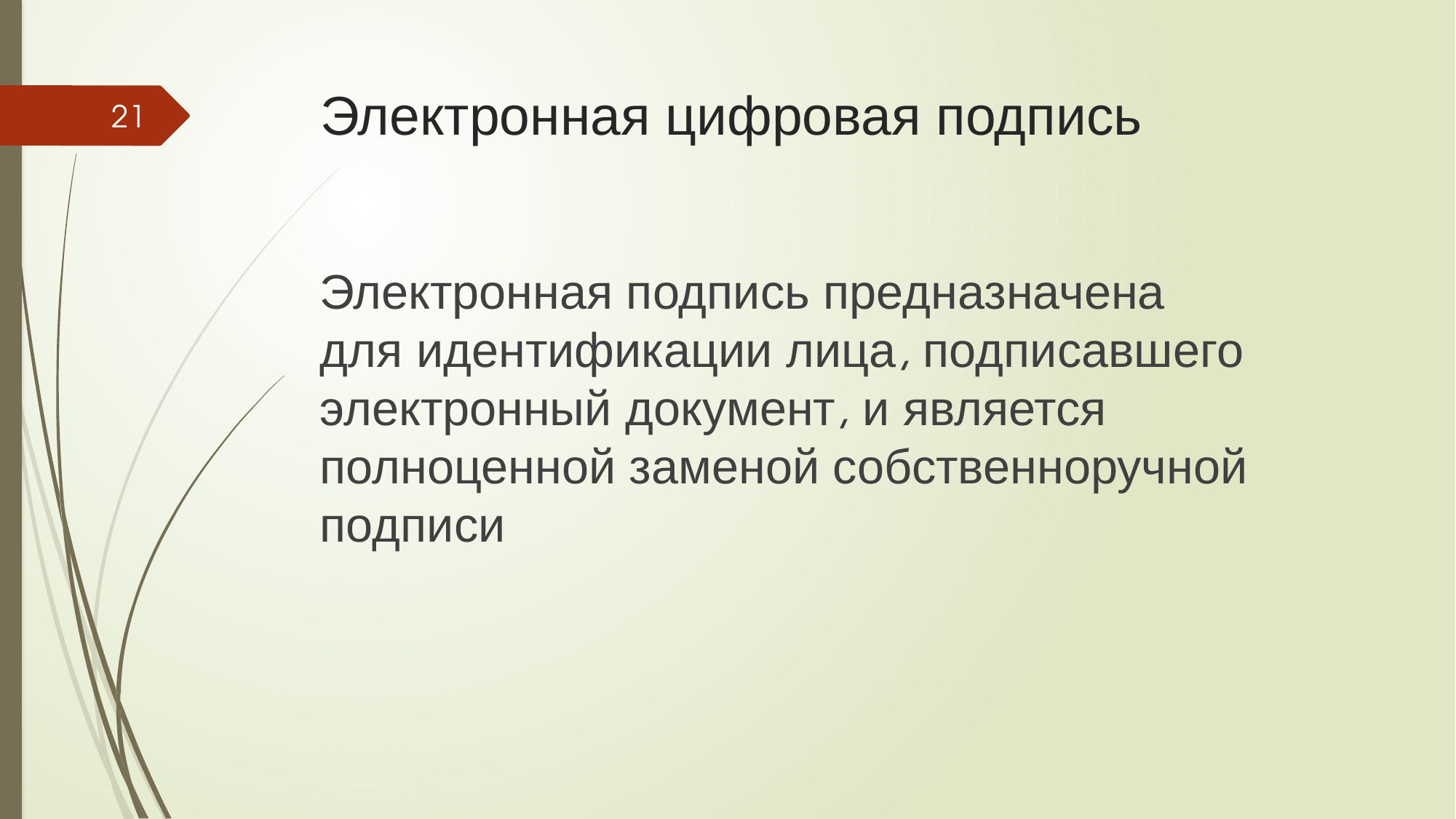

# Электронная цифровая подпись
21
Электронная подпись предназначена для идентификации лица, подписавшего электронный документ, и является полноценной заменой собственноручной подписи